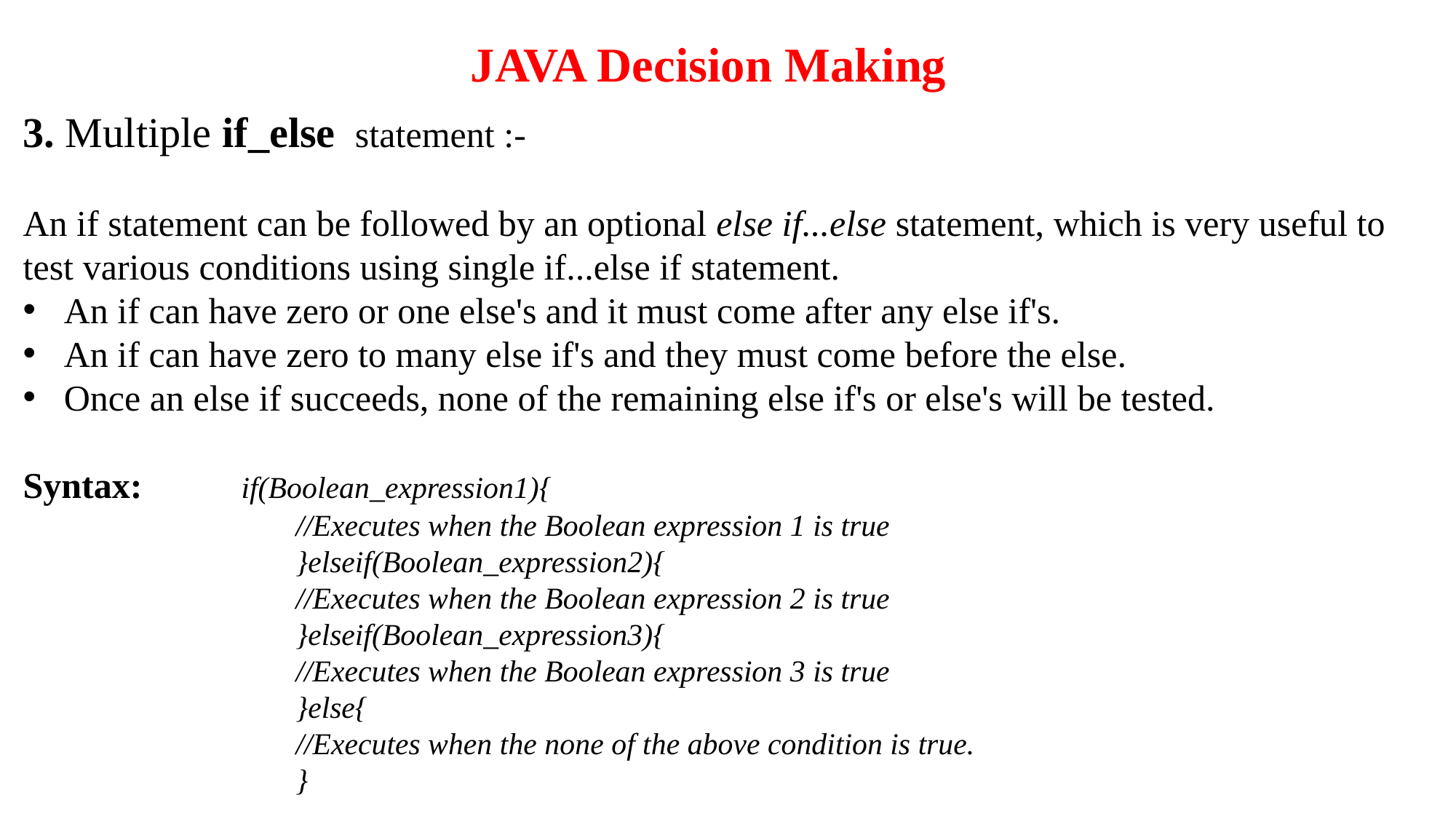

JAVA Decision Making
3. Multiple if_else  statement :-

An if statement can be followed by an optional else if...else statement, which is very useful to test various conditions using single if...else if statement.
An if can have zero or one else's and it must come after any else if's.
An if can have zero to many else if's and they must come before the else.
Once an else if succeeds, none of the remaining else if's or else's will be tested.

Syntax:	if(Boolean_expression1){
//Executes when the Boolean expression 1 is true
}elseif(Boolean_expression2){
//Executes when the Boolean expression 2 is true
}elseif(Boolean_expression3){
//Executes when the Boolean expression 3 is true
}else{
//Executes when the none of the above condition is true.
}